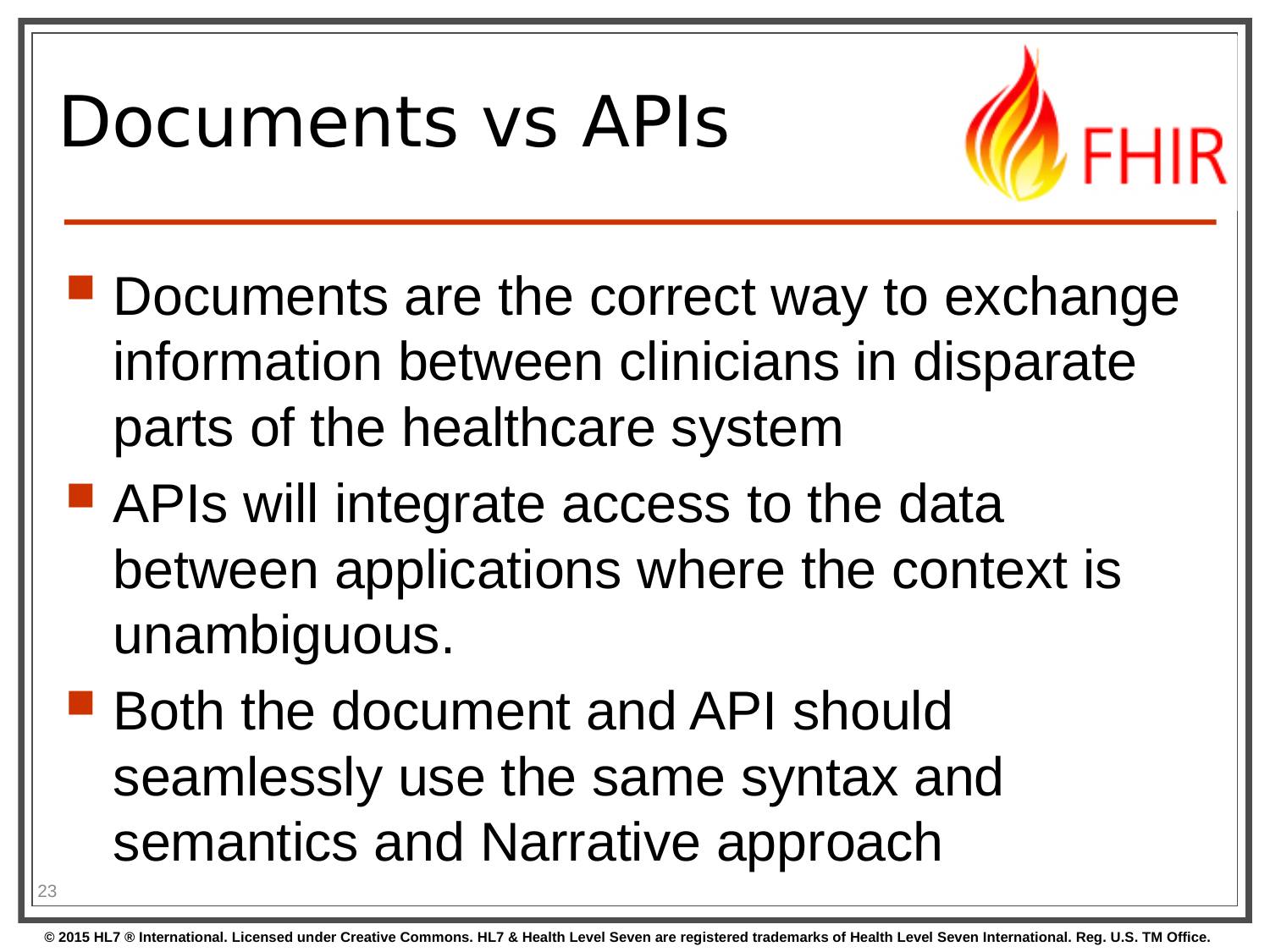

# Documents vs APIs
Documents are the correct way to exchange information between clinicians in disparate parts of the healthcare system
APIs will integrate access to the data between applications where the context is unambiguous.
Both the document and API should seamlessly use the same syntax and semantics and Narrative approach
23